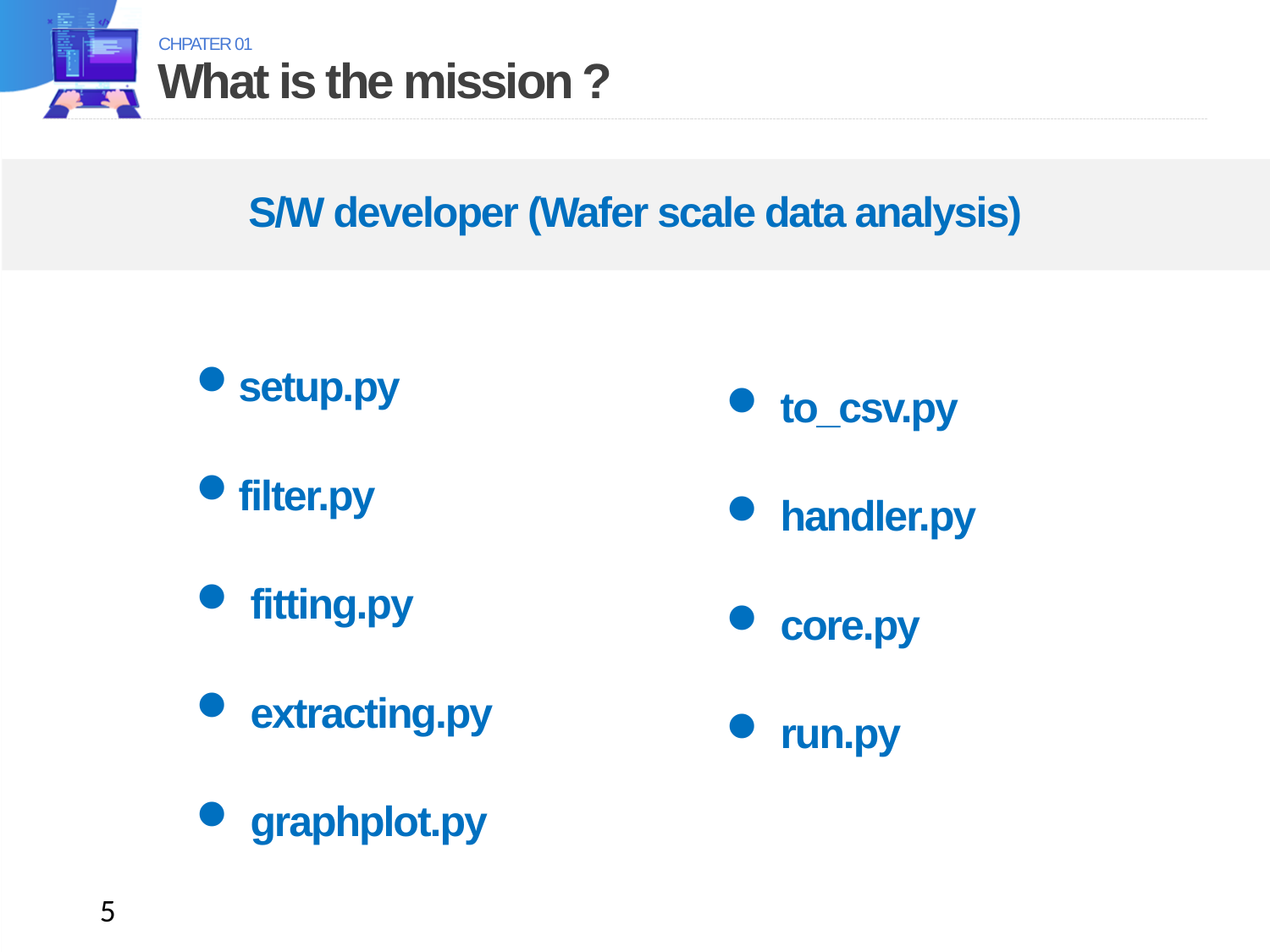

CHPATER 01
# What is the mission ?

S/W developer (Wafer scale data analysis)
setup.py

filter.py

 fitting.py

 extracting.py

 graphplot.py
 to_csv.py

 handler.py

 core.py

 run.py
5